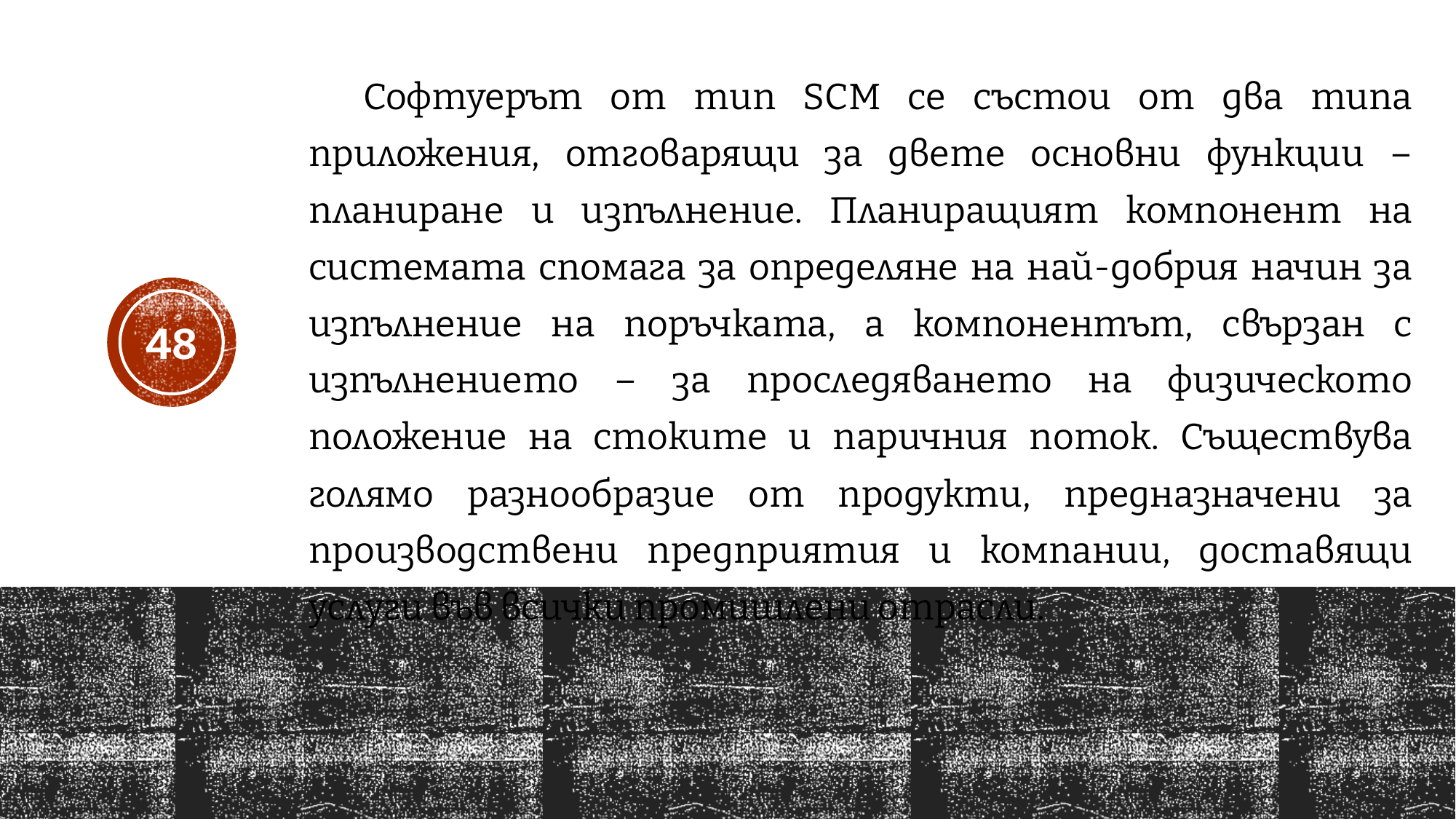

Софтуерът от тип SCM се състои от два типа приложения, отговарящи за двете основни функции – планиране и изпълнение. Планиращият компонент на системата спомага за определяне на най-добрия начин за изпълнение на поръчката, а компонентът, свързан с изпълнението – за проследяването на физическото положение на стоките и паричния поток. Съществува голямо разнообразие от продукти, предназначени за производствени предприятия и компании, доставящи услуги във всички промишлени отрасли.
48